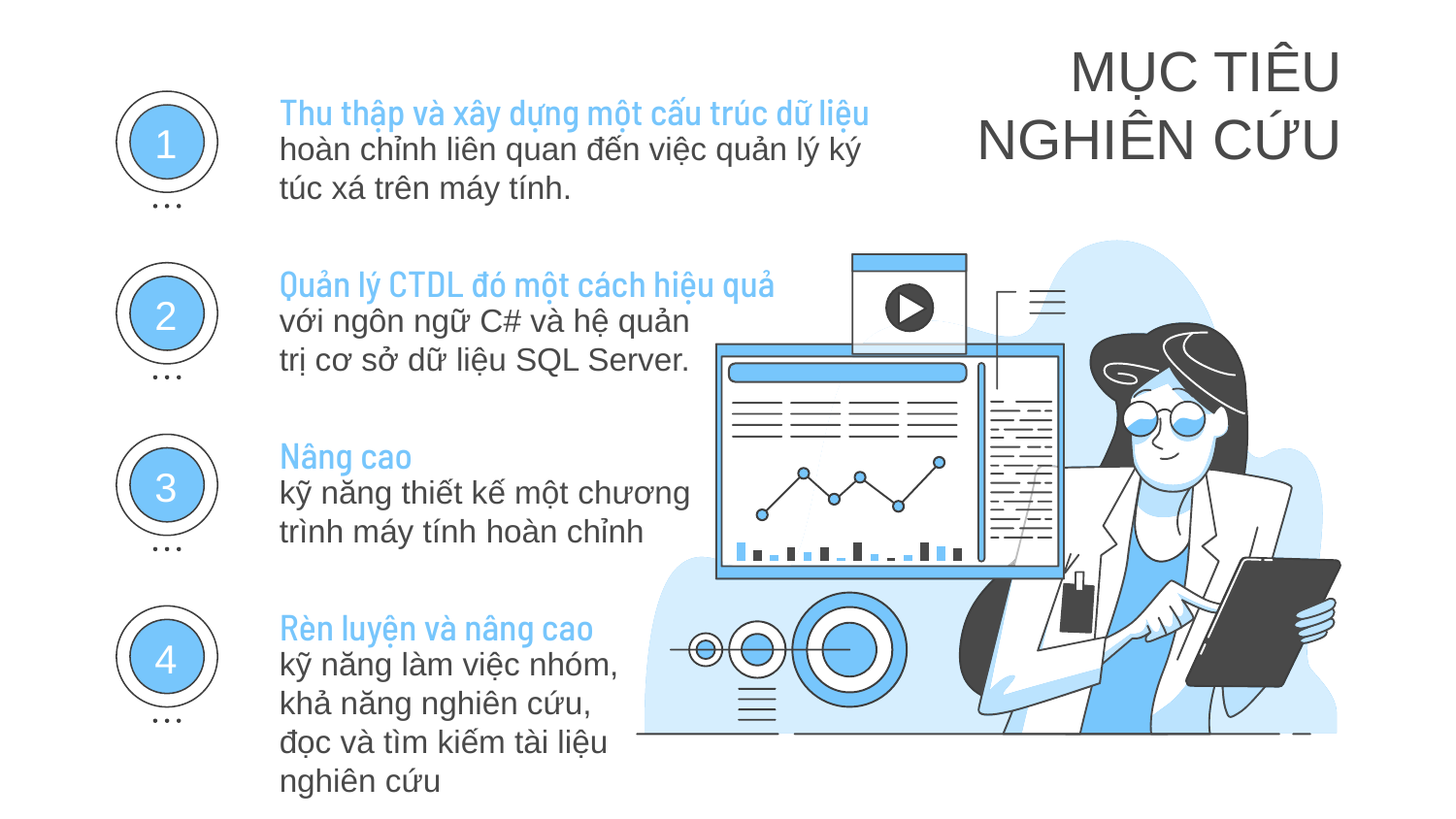

# MỤC TIÊU NGHIÊN CỨU
Thu thập và xây dựng một cấu trúc dữ liệu

hoàn chỉnh liên quan đến việc quản lý ký túc xá trên máy tính.
1
Quản lý CTDL đó một cách hiệu quả

với ngôn ngữ C# và hệ quản
trị cơ sở dữ liệu SQL Server.
2
Nâng cao

kỹ năng thiết kế một chương trình máy tính hoàn chỉnh
3
Rèn luyện và nâng cao

kỹ năng làm việc nhóm, khả năng nghiên cứu, đọc và tìm kiếm tài liệu nghiên cứu
4